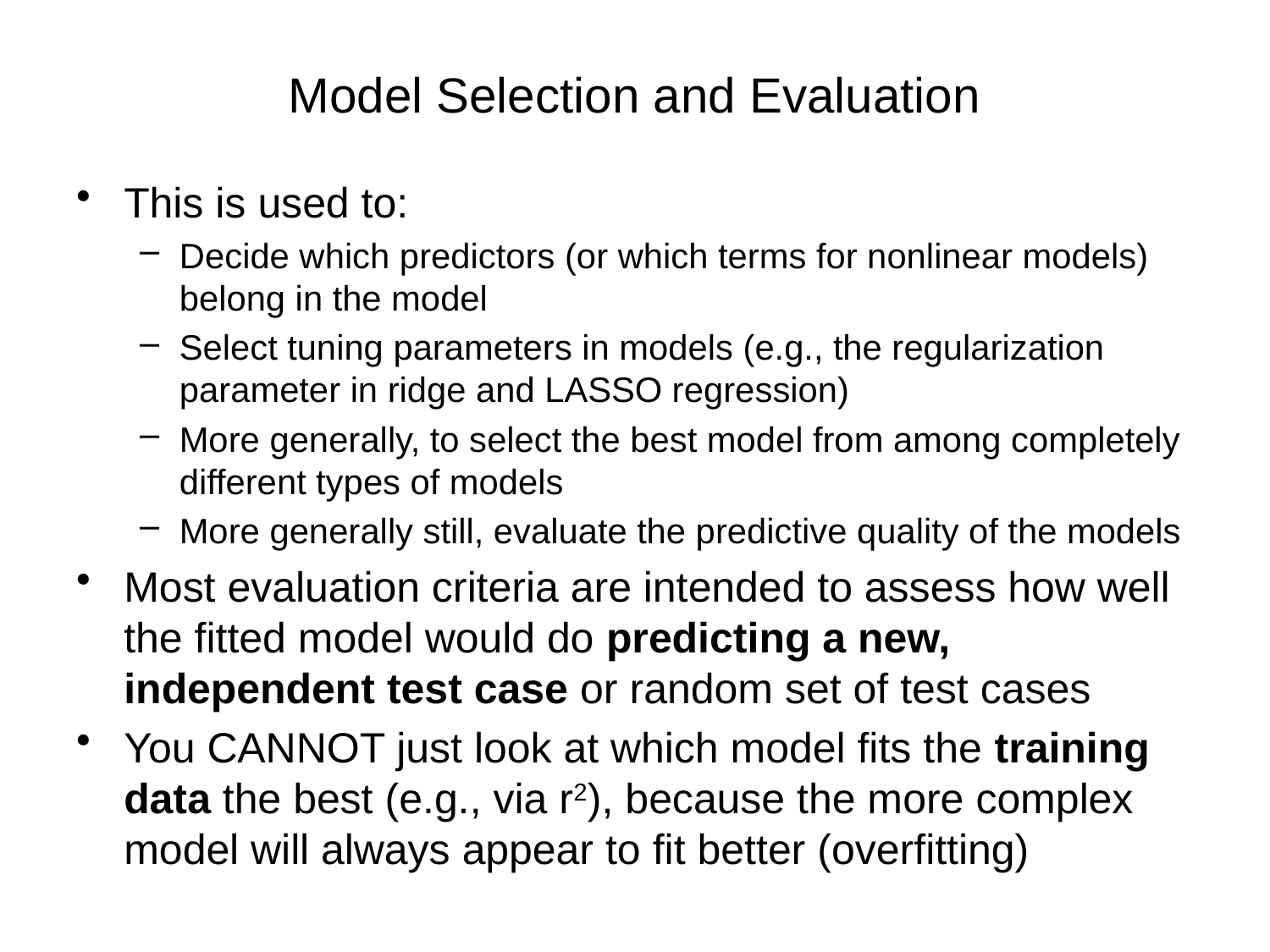

# Model Selection and Evaluation
This is used to:
Decide which predictors (or which terms for nonlinear models) belong in the model
Select tuning parameters in models (e.g., the regularization parameter in ridge and LASSO regression)
More generally, to select the best model from among completely different types of models
More generally still, evaluate the predictive quality of the models
Most evaluation criteria are intended to assess how well the fitted model would do predicting a new, independent test case or random set of test cases
You CANNOT just look at which model fits the training data the best (e.g., via r2), because the more complex model will always appear to fit better (overfitting)